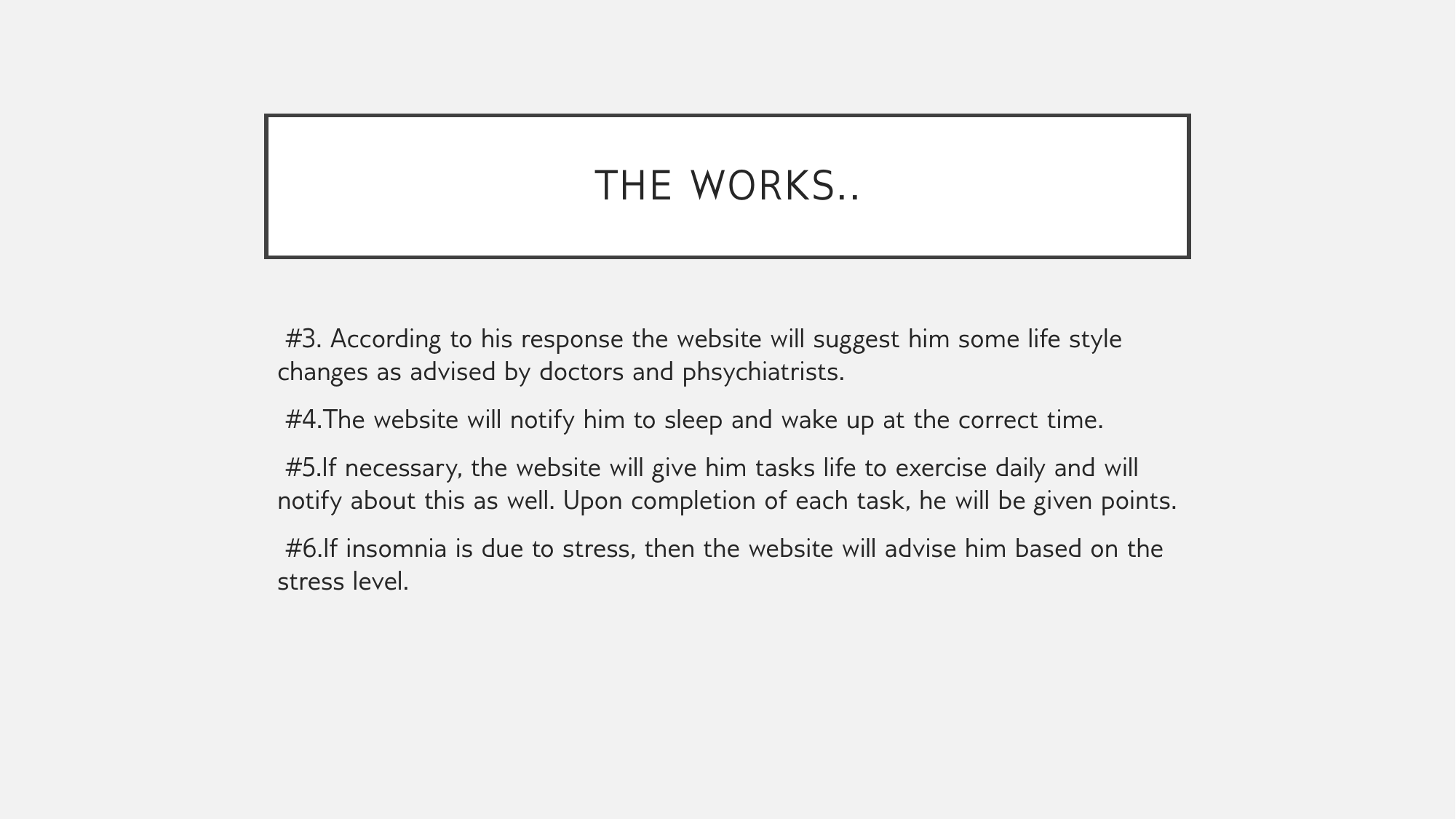

# THE WORKS..
 #3. According to his response the website will suggest him some life style changes as advised by doctors and phsychiatrists.
 #4.The website will notify him to sleep and wake up at the correct time.
 #5.If necessary, the website will give him tasks life to exercise daily and will notify about this as well. Upon completion of each task, he will be given points.
 #6.If insomnia is due to stress, then the website will advise him based on the stress level.